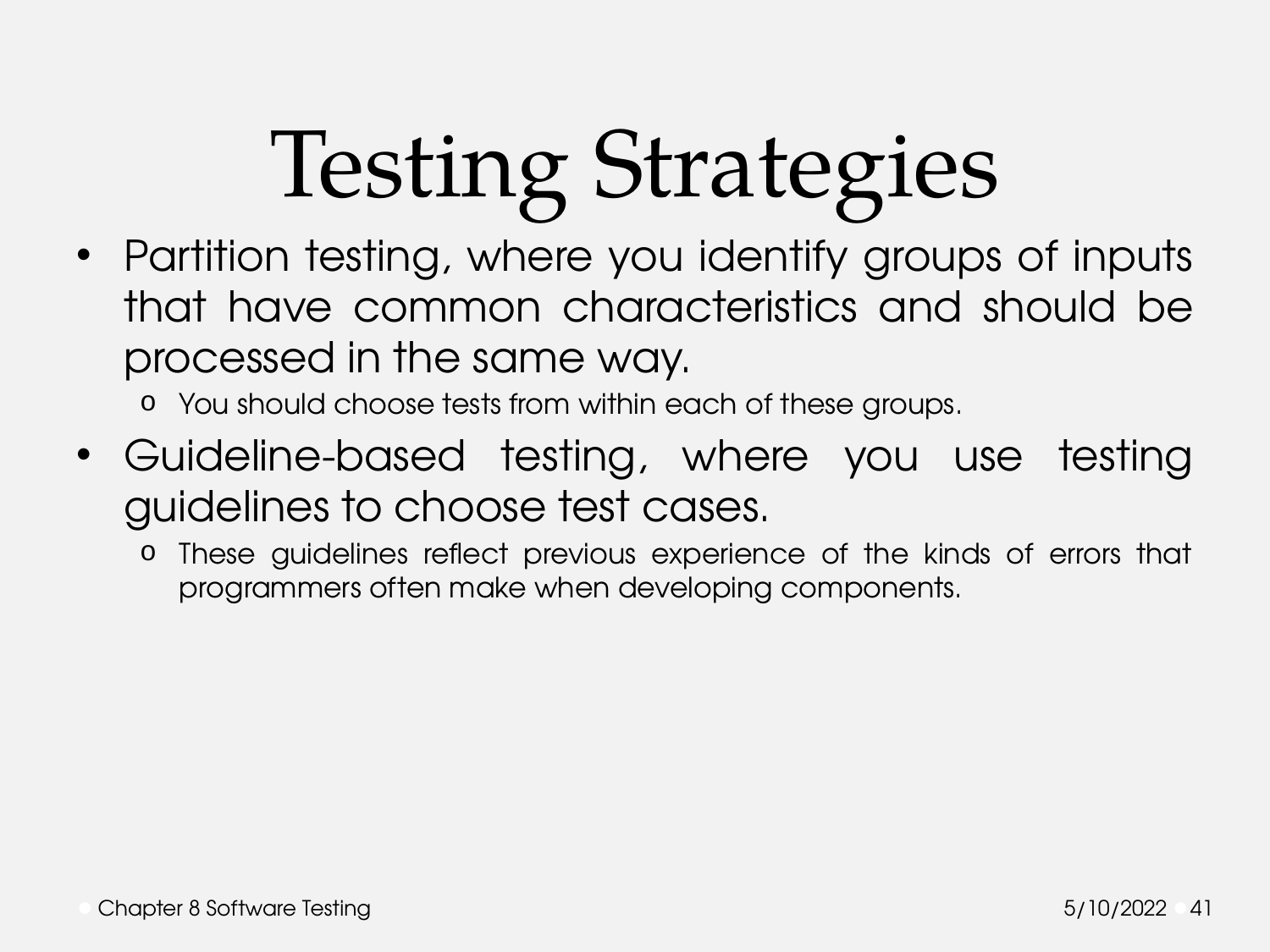

# Testing Strategies
Partition testing, where you identify groups of inputs that have common characteristics and should be processed in the same way.
You should choose tests from within each of these groups.
Guideline-based testing, where you use testing guidelines to choose test cases.
These guidelines reflect previous experience of the kinds of errors that programmers often make when developing components.

Chapter 8 Software Testing
5/10/2022
41